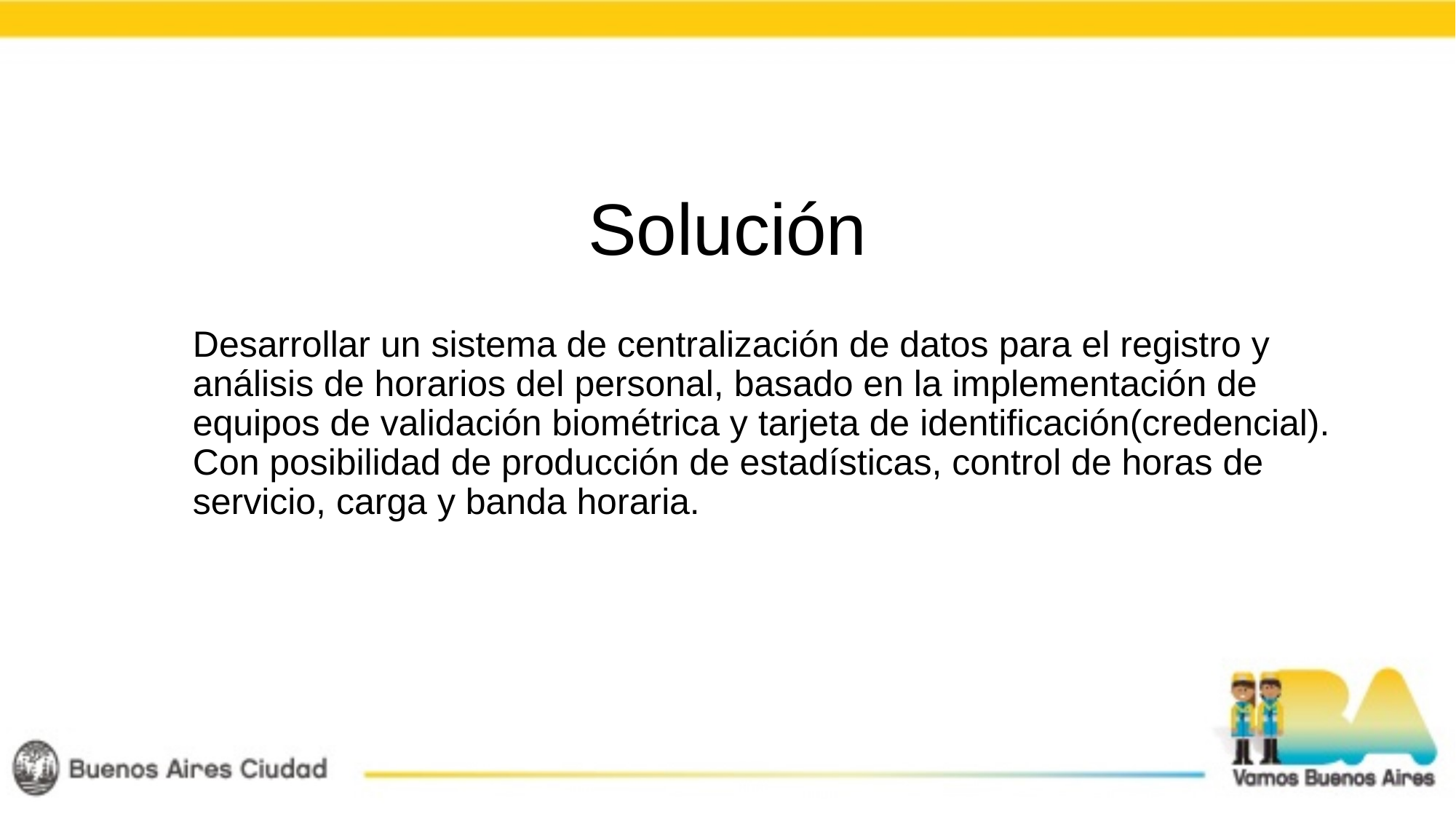

# Solución
Desarrollar un sistema de centralización de datos para el registro y análisis de horarios del personal, basado en la implementación de equipos de validación biométrica y tarjeta de identificación(credencial). Con posibilidad de producción de estadísticas, control de horas de servicio, carga y banda horaria.